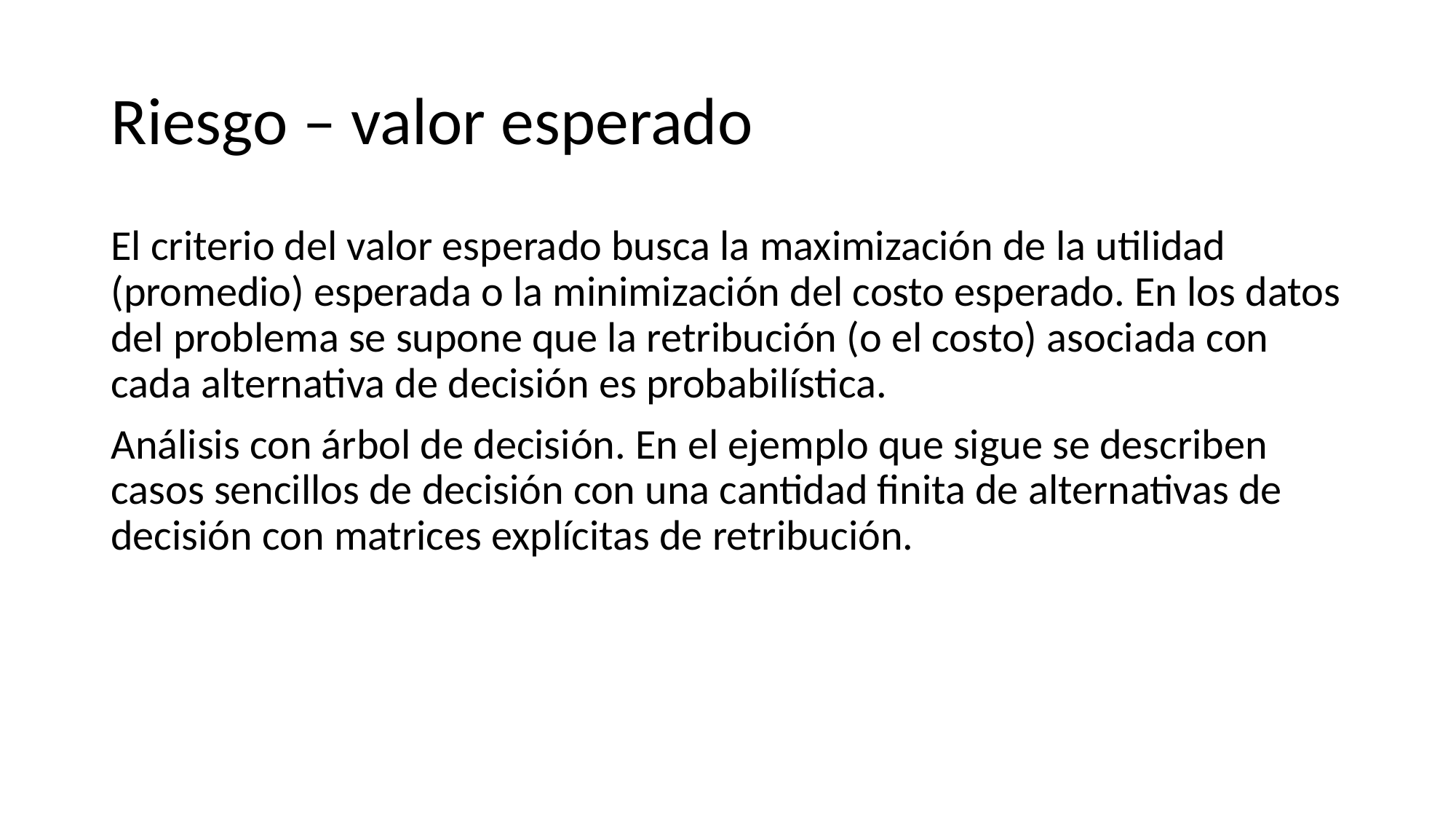

# Riesgo – valor esperado
El criterio del valor esperado busca la maximización de la utilidad (promedio) esperada o la minimización del costo esperado. En los datos del problema se supone que la retribución (o el costo) asociada con cada alternativa de decisión es probabilística.
Análisis con árbol de decisión. En el ejemplo que sigue se describen casos sencillos de decisión con una cantidad finita de alternativas de decisión con matrices explícitas de retribución.